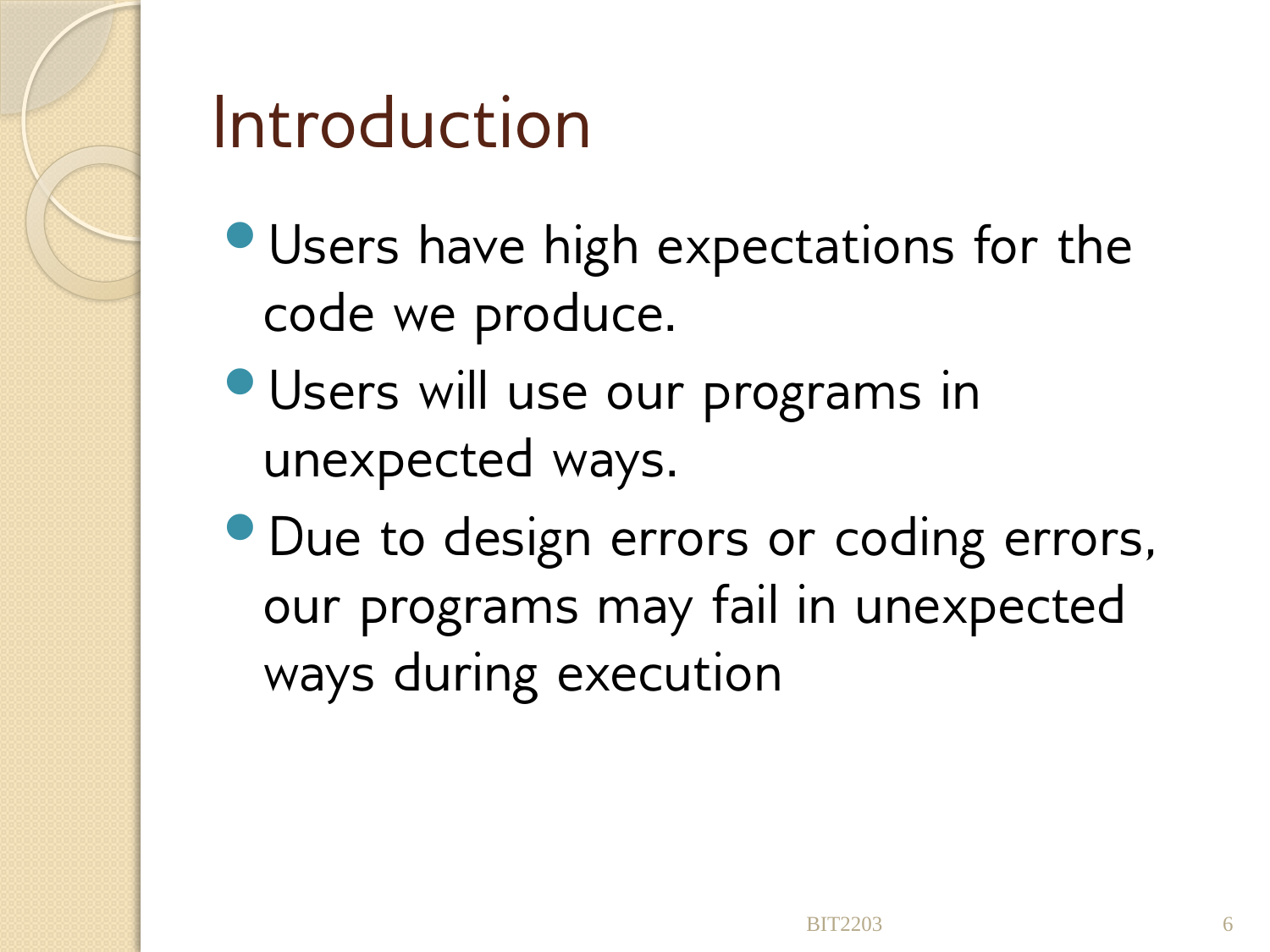

# Introduction
Users have high expectations for the code we produce.
Users will use our programs in unexpected ways.
Due to design errors or coding errors, our programs may fail in unexpected ways during execution
BIT2203
6